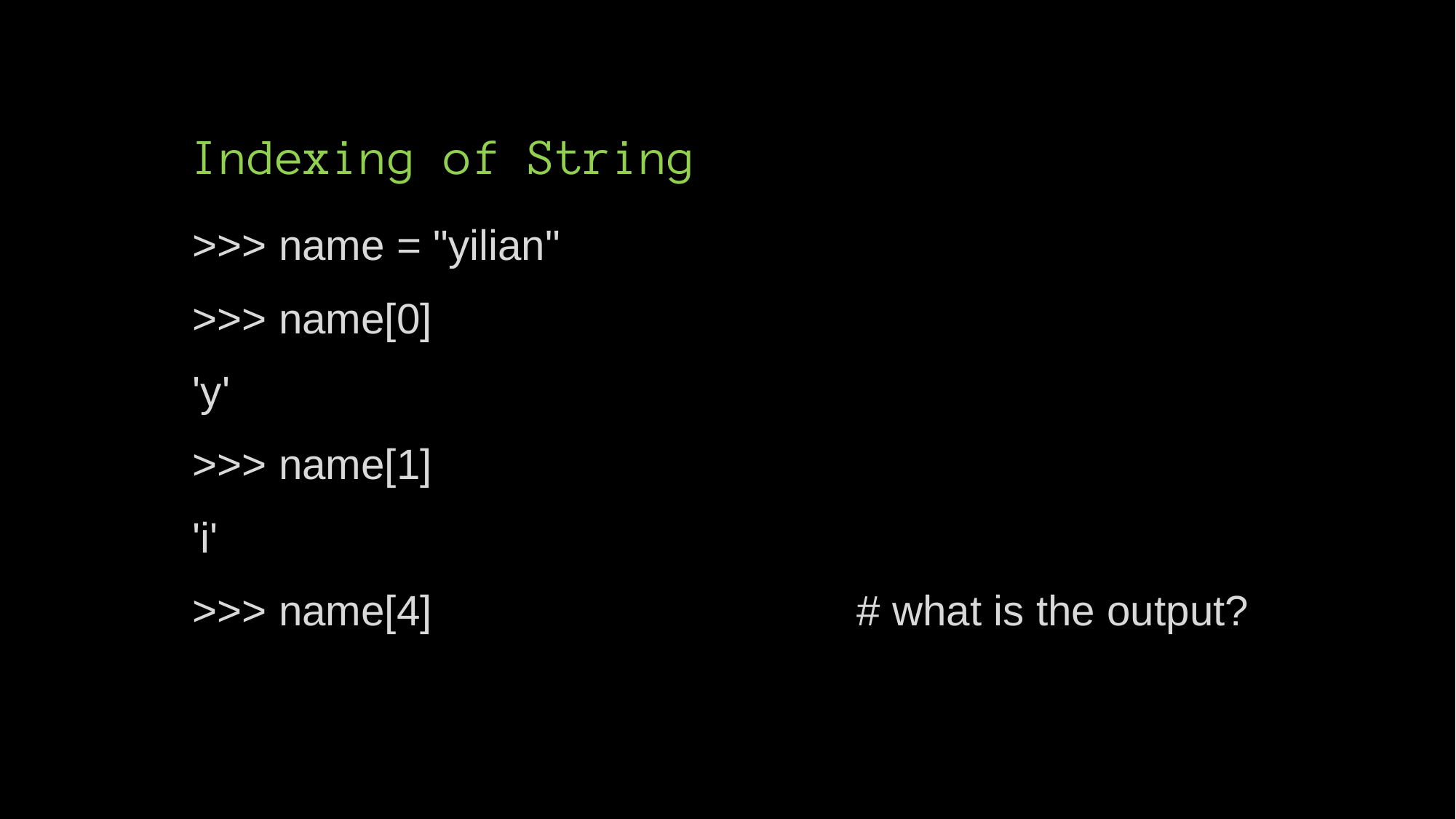

# Indexing of String
>>> name = "yilian"
>>> name[0]
'y'
>>> name[1]
'i'
>>> name[4]                                    # what is the output?